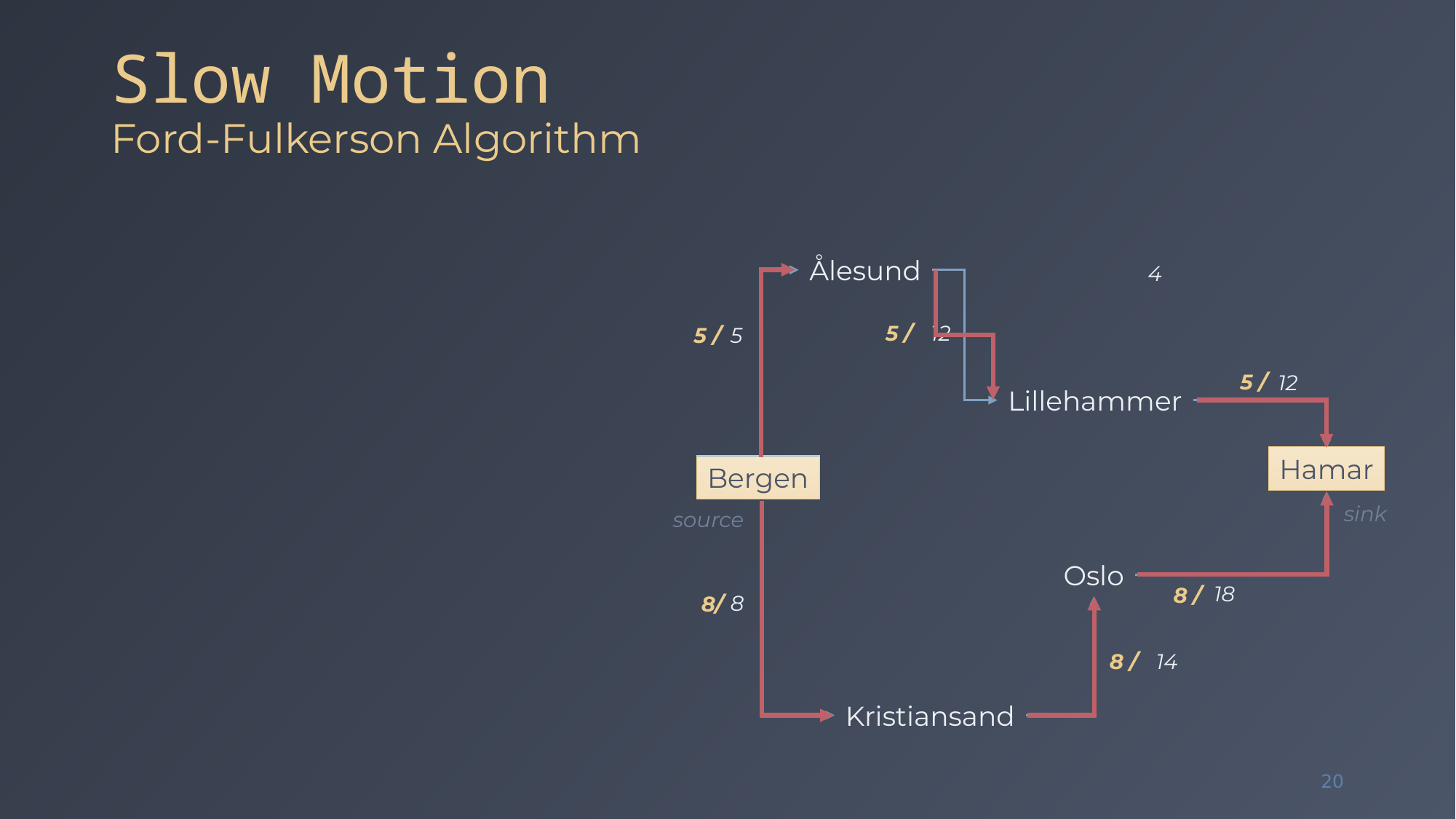

# Slow Motion Ford-Fulkerson Algorithm
Ålesund
4
5 /
12
5 /
5
5 /
12
Lillehammer
Hamar
Hamar
Bergen
Bergen
sink
source
Oslo
18
8 /
8
8/
8 /
14
Kristiansand
20